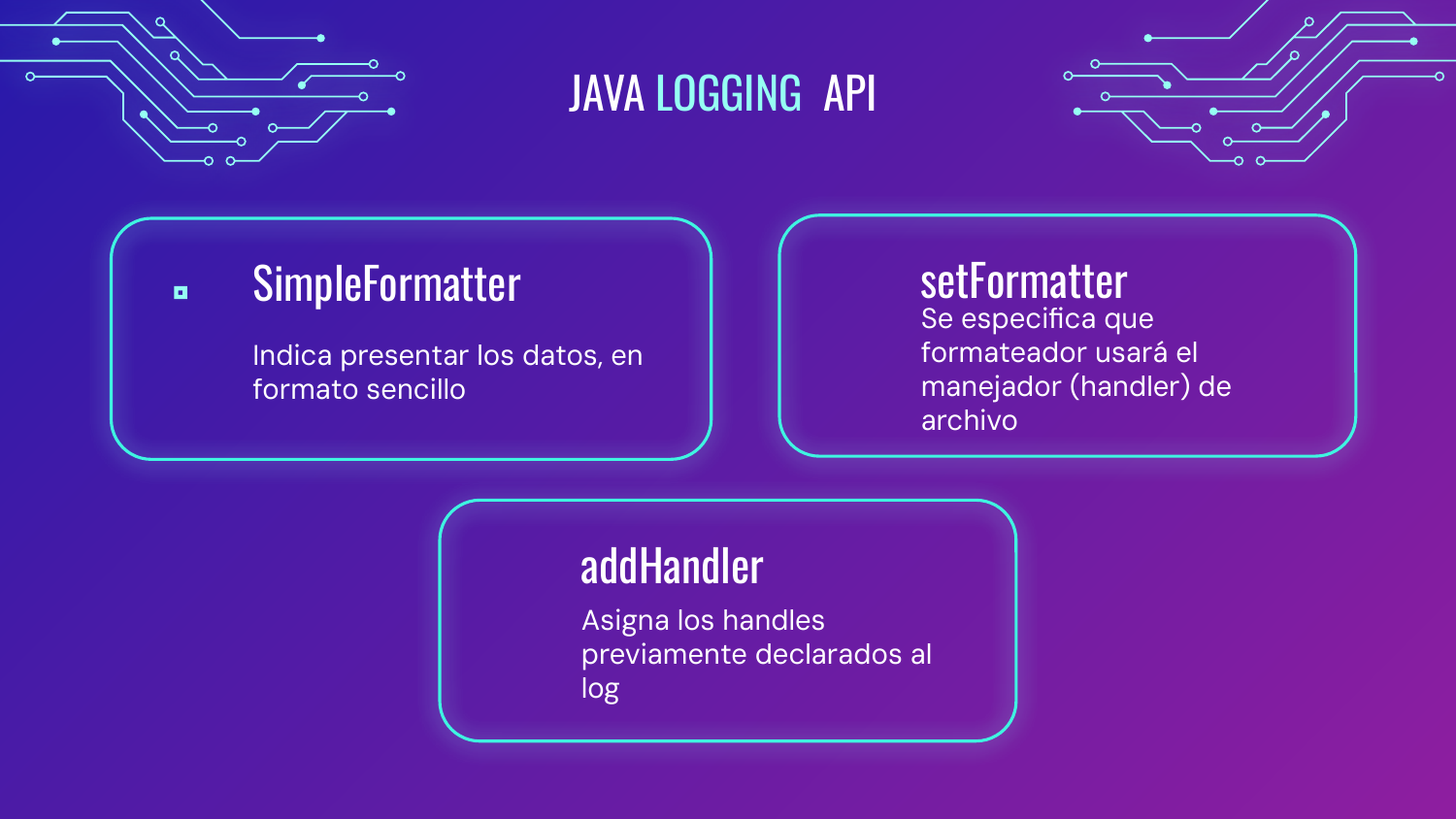

JAVA LOGGING  API

setFormatter
# SimpleFormatter

Se especifica que formateador usará el manejador (handler) de archivo
Indica presentar los datos, en formato sencillo

addHandler
Asigna los handles previamente declarados al log